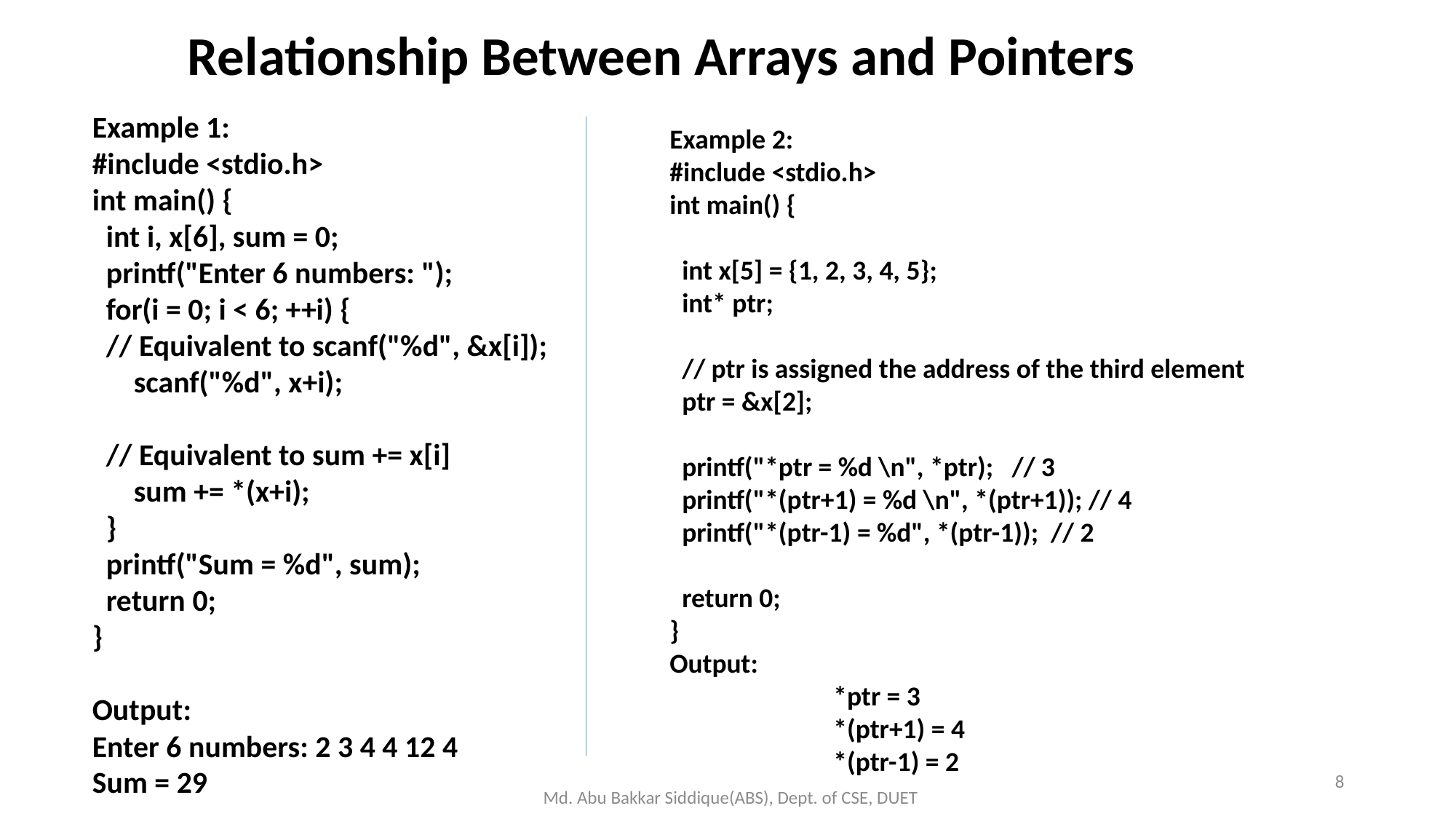

Relationship Between Arrays and Pointers
Example 1:
#include <stdio.h>
int main() {
  int i, x[6], sum = 0;
  printf("Enter 6 numbers: ");
  for(i = 0; i < 6; ++i) {
  // Equivalent to scanf("%d", &x[i]);
      scanf("%d", x+i);

  // Equivalent to sum += x[i]
      sum += *(x+i);
  }
  printf("Sum = %d", sum);
  return 0;
}

Output:
Enter 6 numbers: 2 3 4 4 12 4
Sum = 29
Example 2:
#include <stdio.h>
int main() {

  int x[5] = {1, 2, 3, 4, 5};
  int* ptr;

  // ptr is assigned the address of the third element
  ptr = &x[2];

  printf("*ptr = %d \n", *ptr);   // 3
  printf("*(ptr+1) = %d \n", *(ptr+1)); // 4
  printf("*(ptr-1) = %d", *(ptr-1));  // 2

  return 0;
}
Output:
*ptr = 3
*(ptr+1) = 4
*(ptr-1) = 2
8
Md. Abu Bakkar Siddique(ABS), Dept. of CSE, DUET